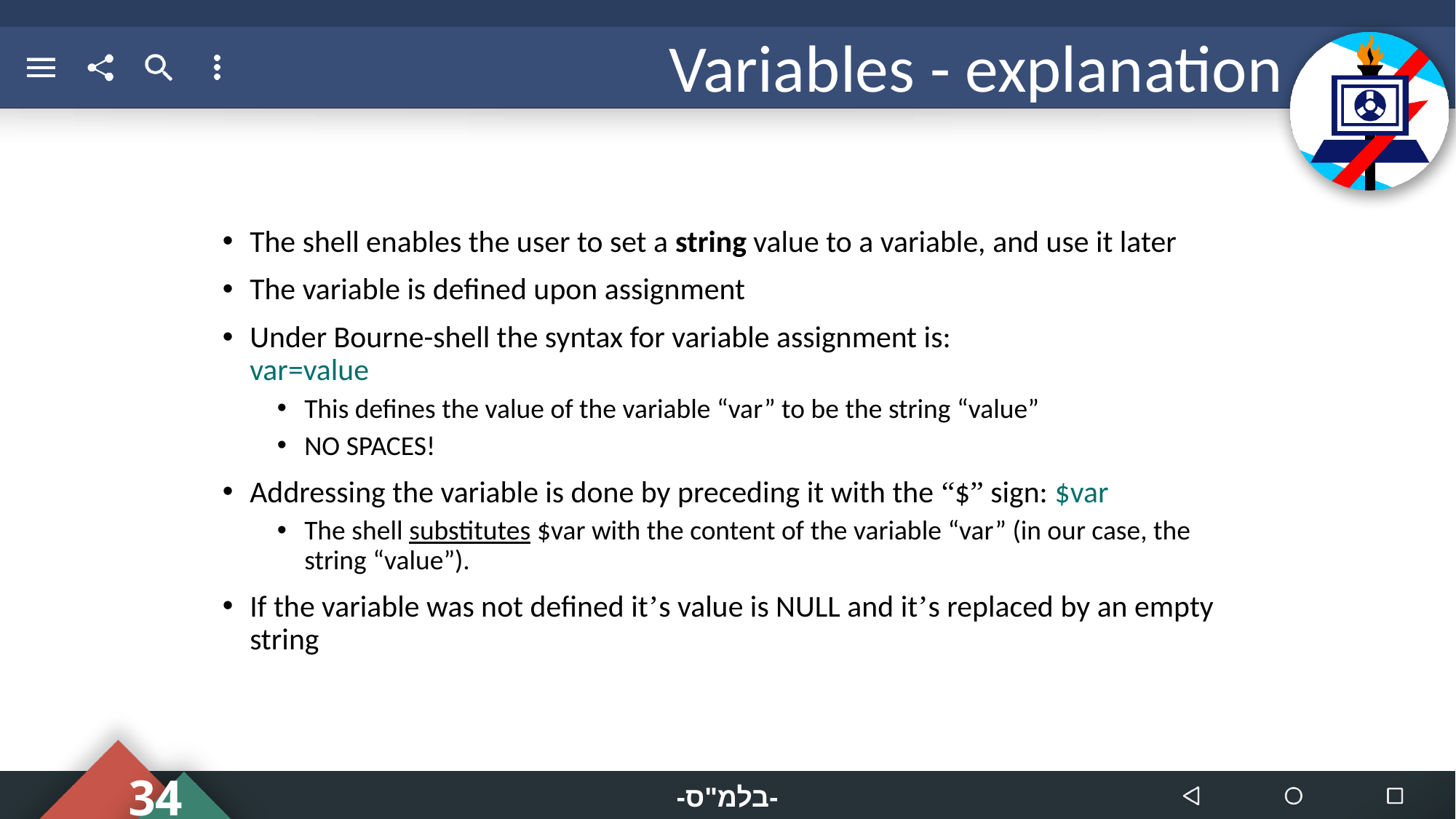

# Variables - explanation
The shell enables the user to set a string value to a variable, and use it later
The variable is defined upon assignment
Under Bourne-shell the syntax for variable assignment is:
var=value
This defines the value of the variable “var” to be the string “value”
NO SPACES!
Addressing the variable is done by preceding it with the “$” sign: $var
The shell substitutes $var with the content of the variable “var” (in our case, the string “value”).
If the variable was not defined it’s value is NULL and it’s replaced by an empty string